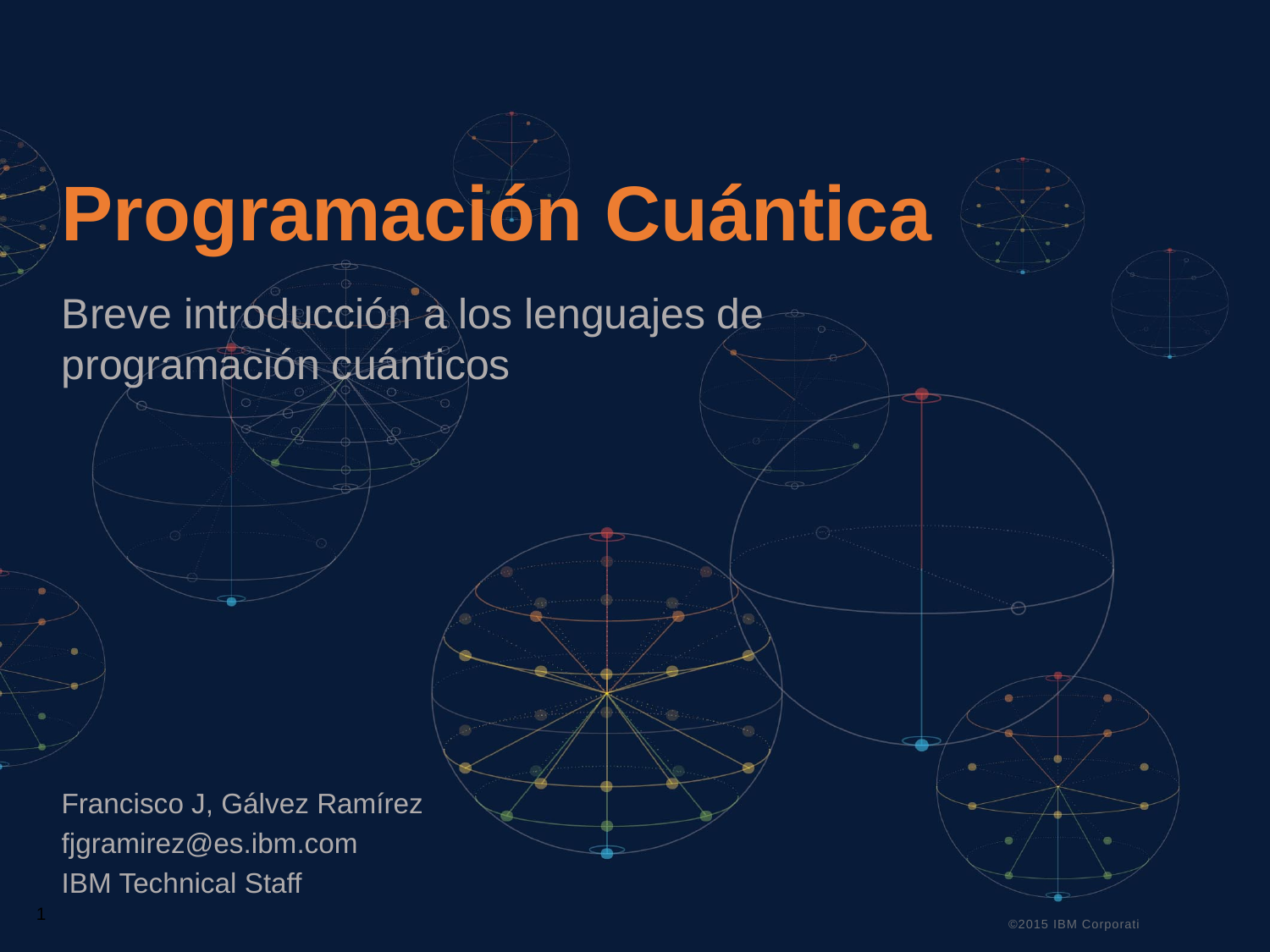

# Programación Cuántica
Breve introducción a los lenguajes de programación cuánticos
Francisco J, Gálvez Ramírez
fjgramirez@es.ibm.com
IBM Technical Staff